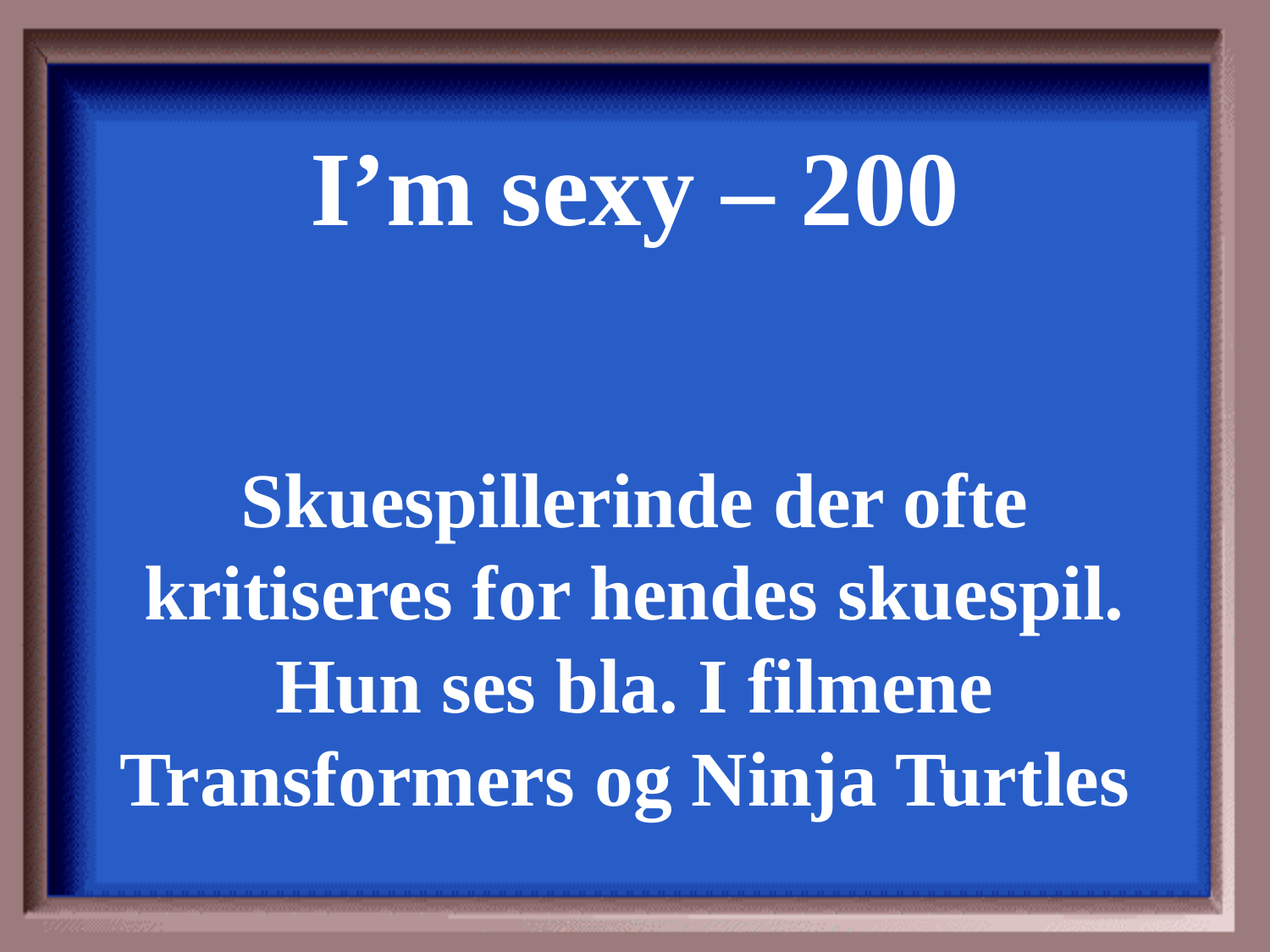

I’m sexy – 200
Skuespillerinde der ofte kritiseres for hendes skuespil. Hun ses bla. I filmene Transformers og Ninja Turtles